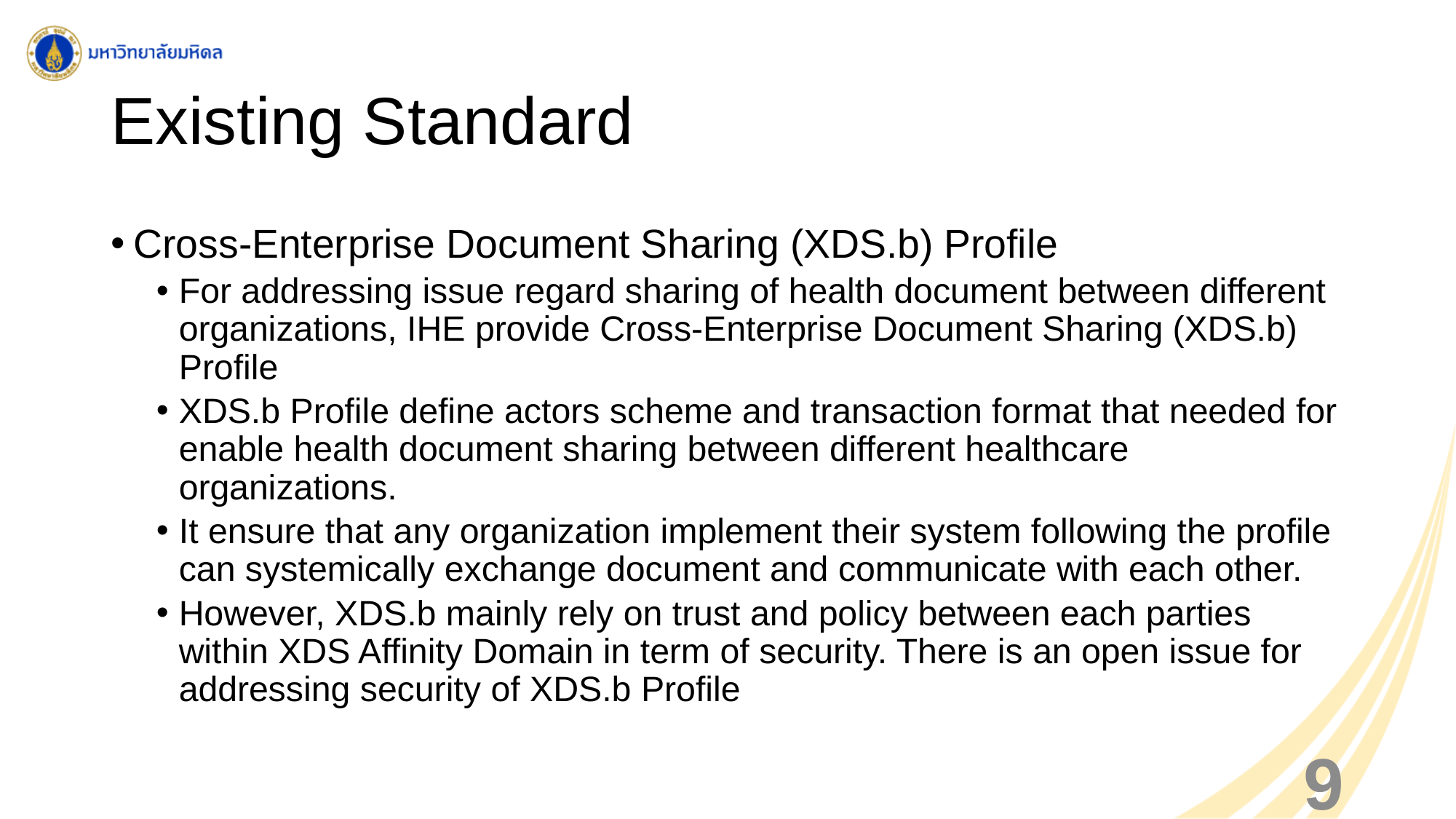

# Existing Standard
Cross-Enterprise Document Sharing (XDS.b) Profile
For addressing issue regard sharing of health document between different organizations, IHE provide Cross-Enterprise Document Sharing (XDS.b) Profile
XDS.b Profile define actors scheme and transaction format that needed for enable health document sharing between different healthcare organizations.
It ensure that any organization implement their system following the profile can systemically exchange document and communicate with each other.
However, XDS.b mainly rely on trust and policy between each parties within XDS Affinity Domain in term of security. There is an open issue for addressing security of XDS.b Profile
9